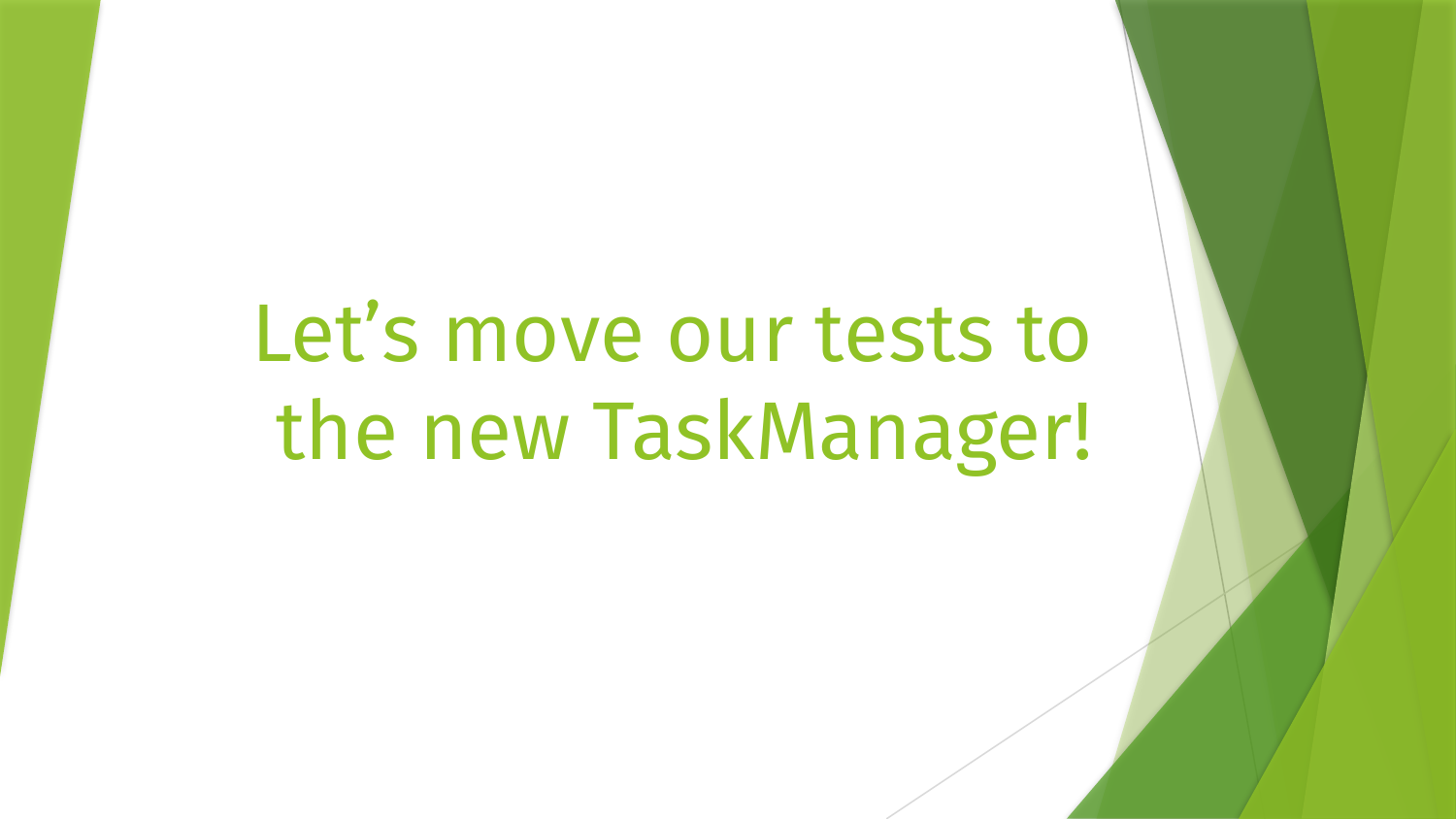

# Let’s move our tests to the new TaskManager!